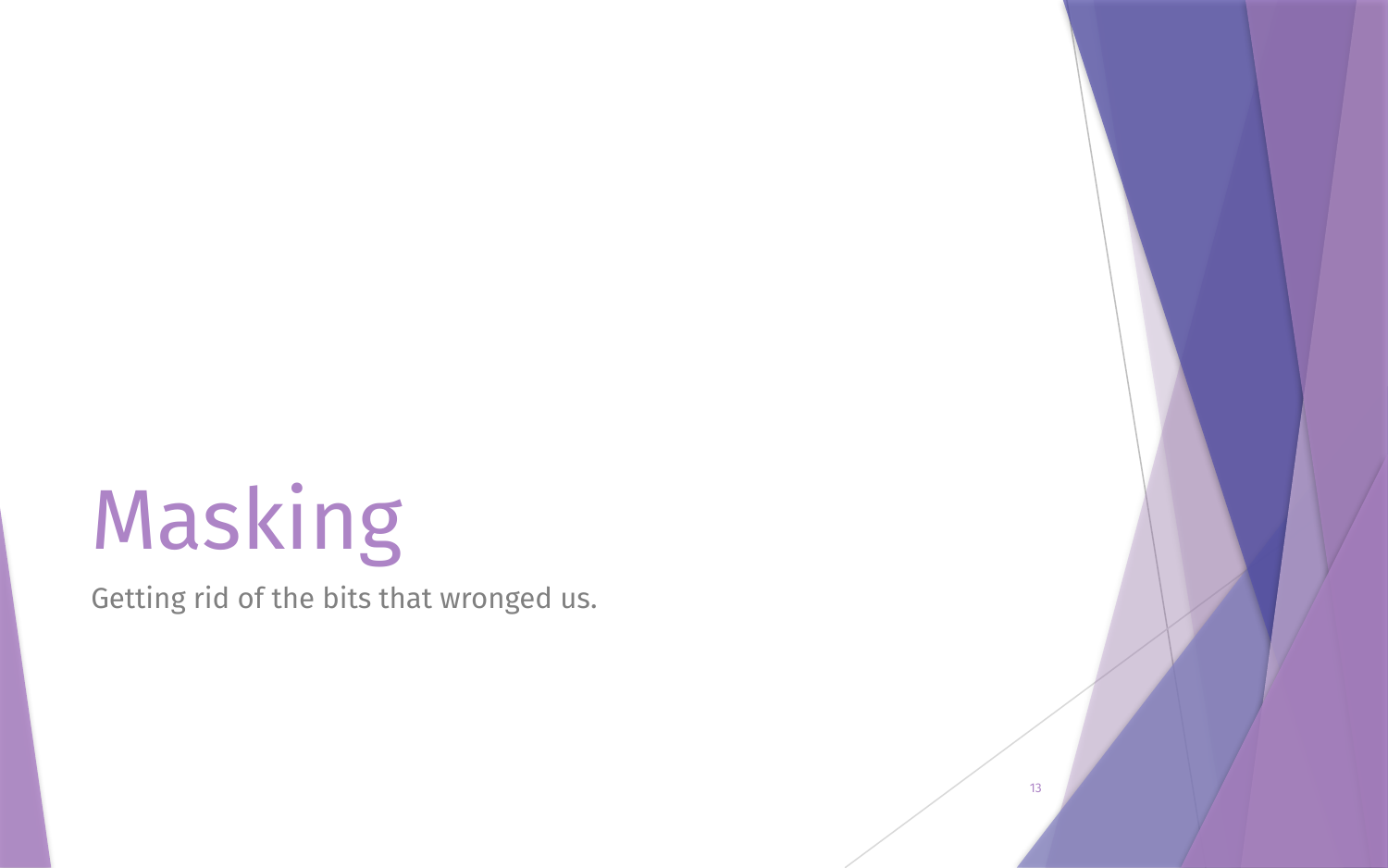

# Masking
Getting rid of the bits that wronged us.
13